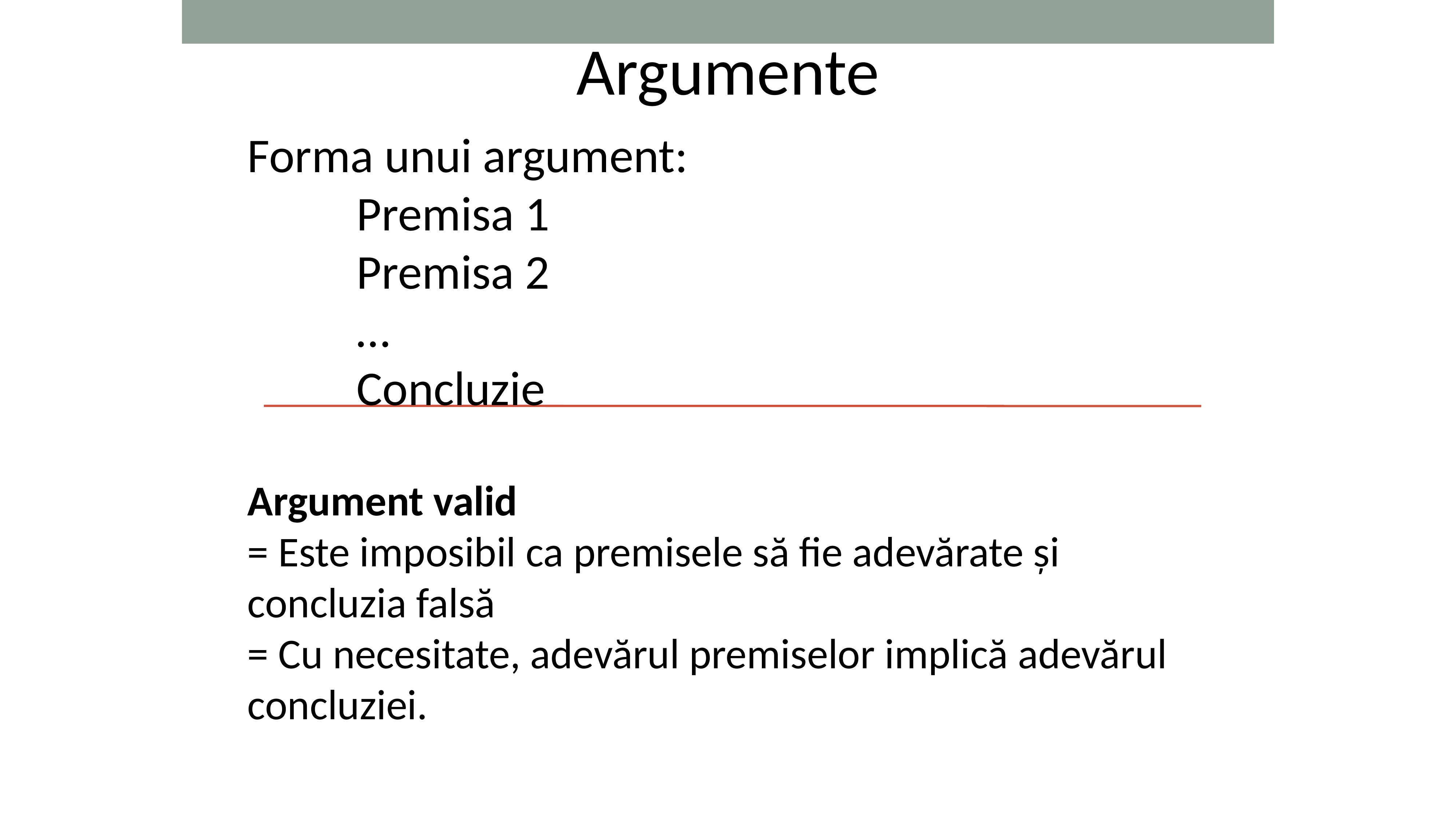

Argumente
Forma unui argument:
		Premisa 1
		Premisa 2
		…
		Concluzie

Argument valid
= Este imposibil ca premisele să fie adevărate și concluzia falsă
= Cu necesitate, adevărul premiselor implică adevărul concluziei.